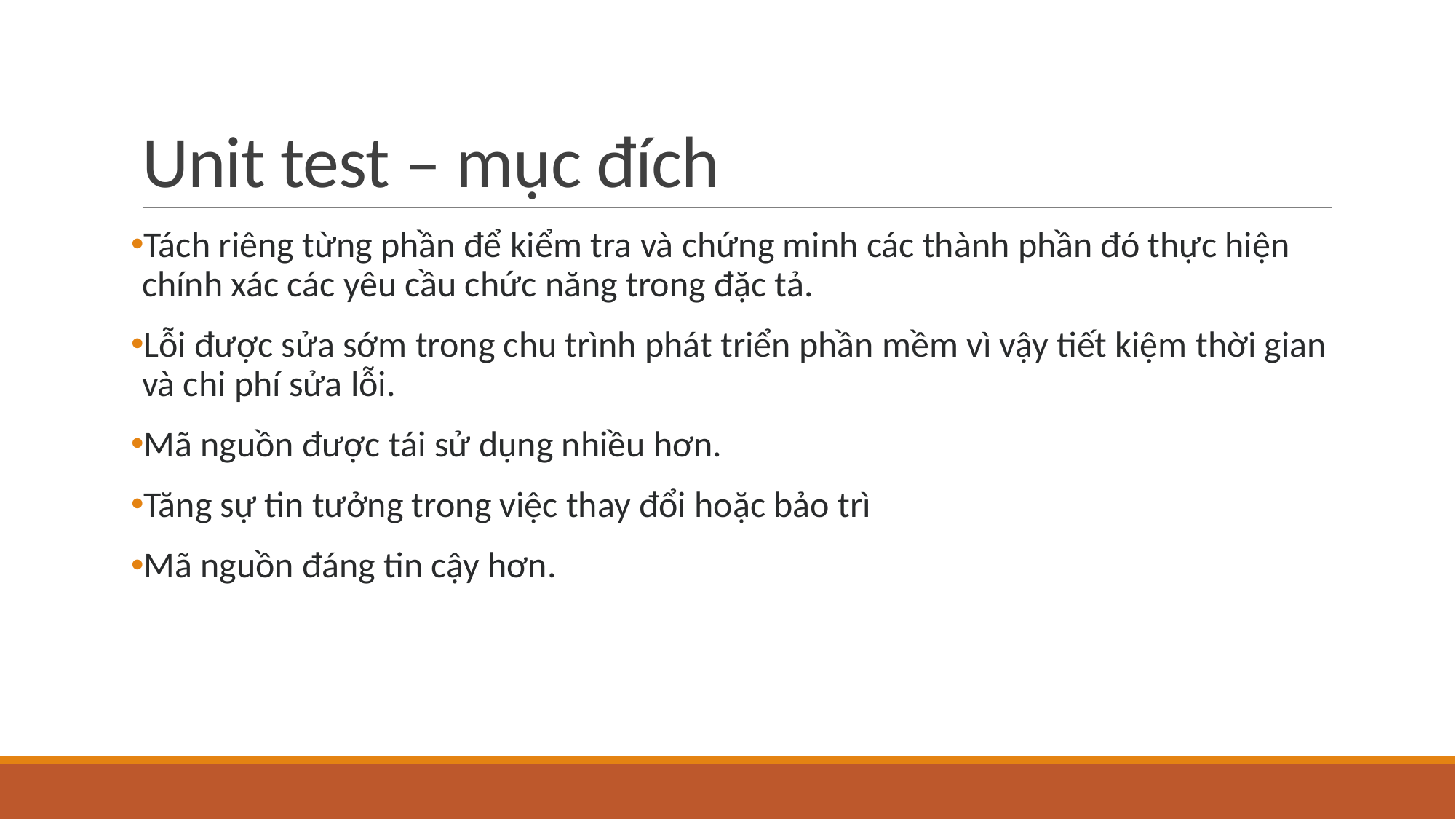

# Unit test – mục đích
Tách riêng từng phần để kiểm tra và chứng minh các thành phần đó thực hiện chính xác các yêu cầu chức năng trong đặc tả.
Lỗi được sửa sớm trong chu trình phát triển phần mềm vì vậy tiết kiệm thời gian và chi phí sửa lỗi.
Mã nguồn được tái sử dụng nhiều hơn.
Tăng sự tin tưởng trong việc thay đổi hoặc bảo trì
Mã nguồn đáng tin cậy hơn.